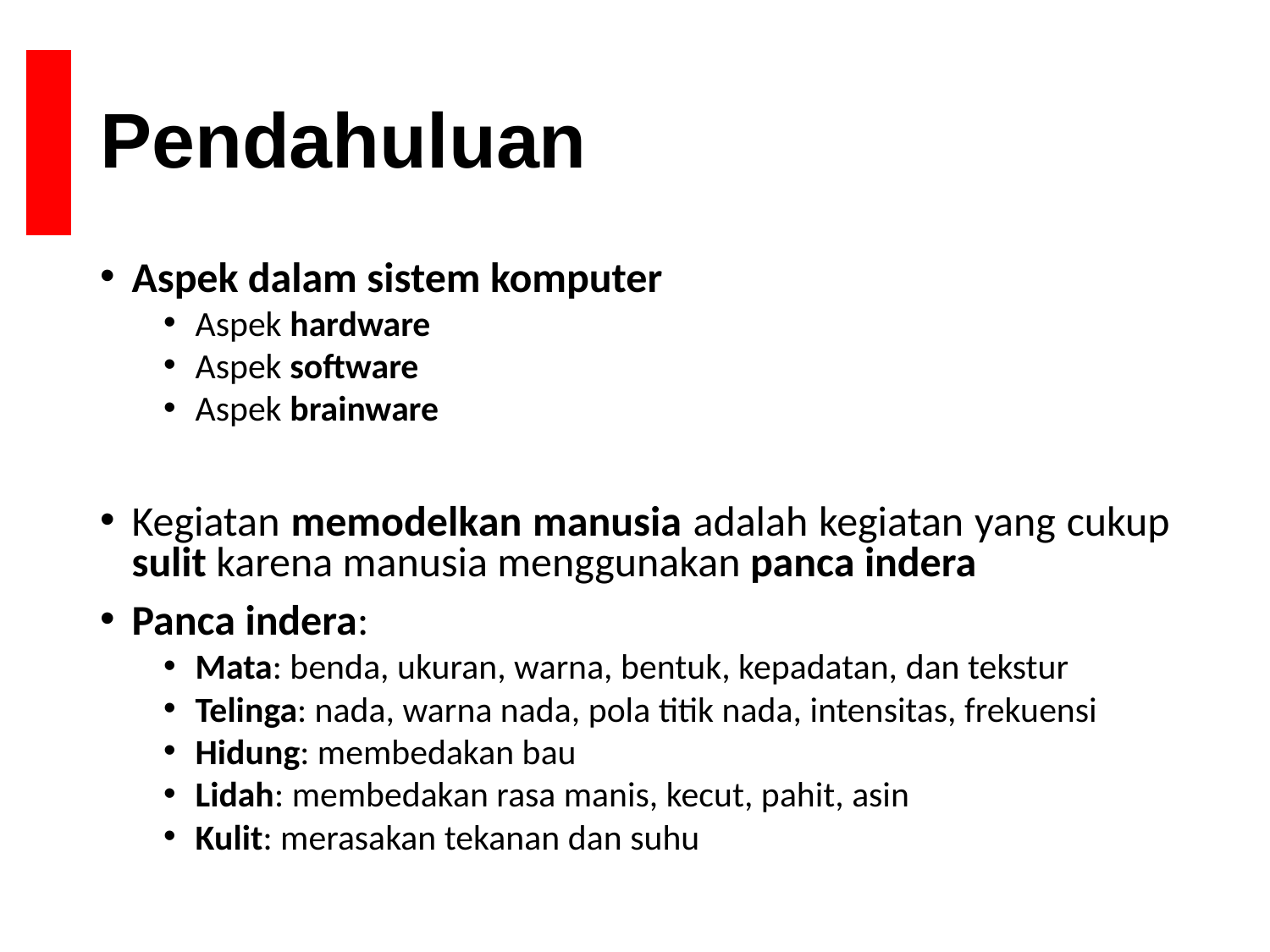

# Pendahuluan
Aspek dalam sistem komputer
Aspek hardware
Aspek software
Aspek brainware

Kegiatan memodelkan manusia adalah kegiatan yang cukup sulit karena manusia menggunakan panca indera
Panca indera:
Mata: benda, ukuran, warna, bentuk, kepadatan, dan tekstur
Telinga: nada, warna nada, pola titik nada, intensitas, frekuensi
Hidung: membedakan bau
Lidah: membedakan rasa manis, kecut, pahit, asin
Kulit: merasakan tekanan dan suhu